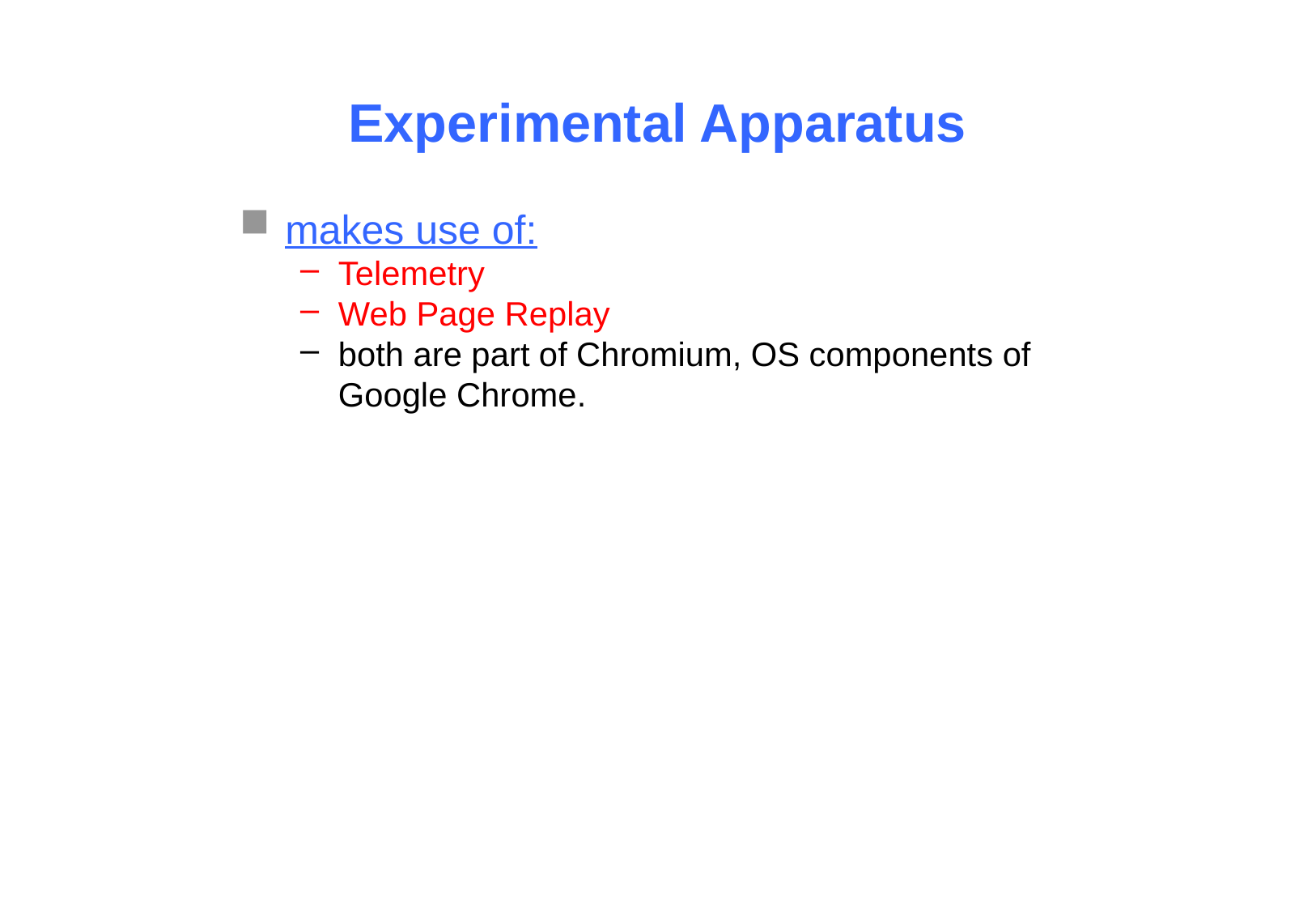

# Experimental Apparatus
makes use of:
Telemetry
Web Page Replay
both are part of Chromium, OS components of Google Chrome.